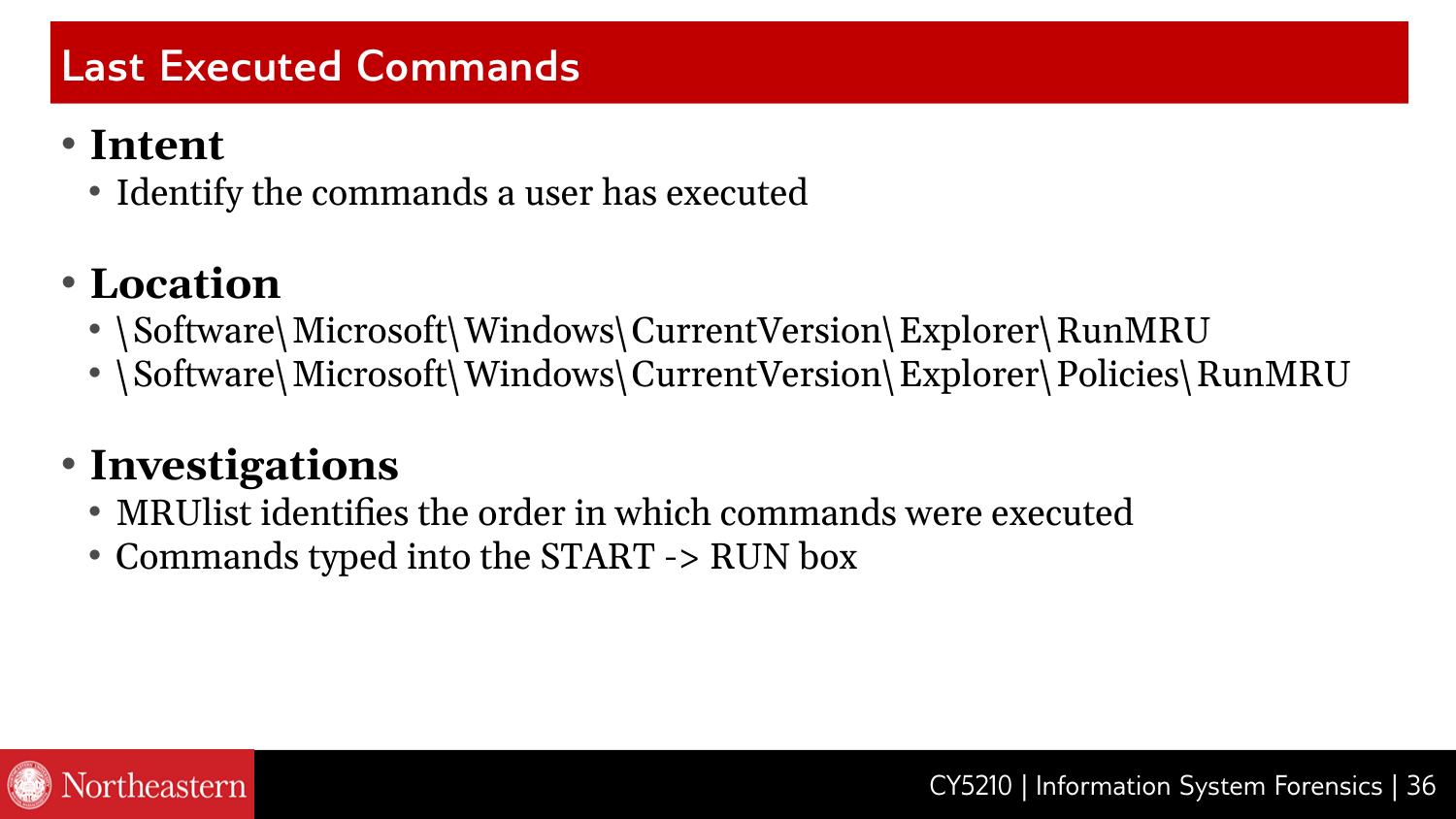

# Last Executed Commands
Intent
Identify the commands a user has executed

Location
\Software\Microsoft\Windows\CurrentVersion\Explorer\RunMRU
\Software\Microsoft\Windows\CurrentVersion\Explorer\Policies\RunMRU

Investigations
MRUlist identifies the order in which commands were executed
Commands typed into the START -> RUN box